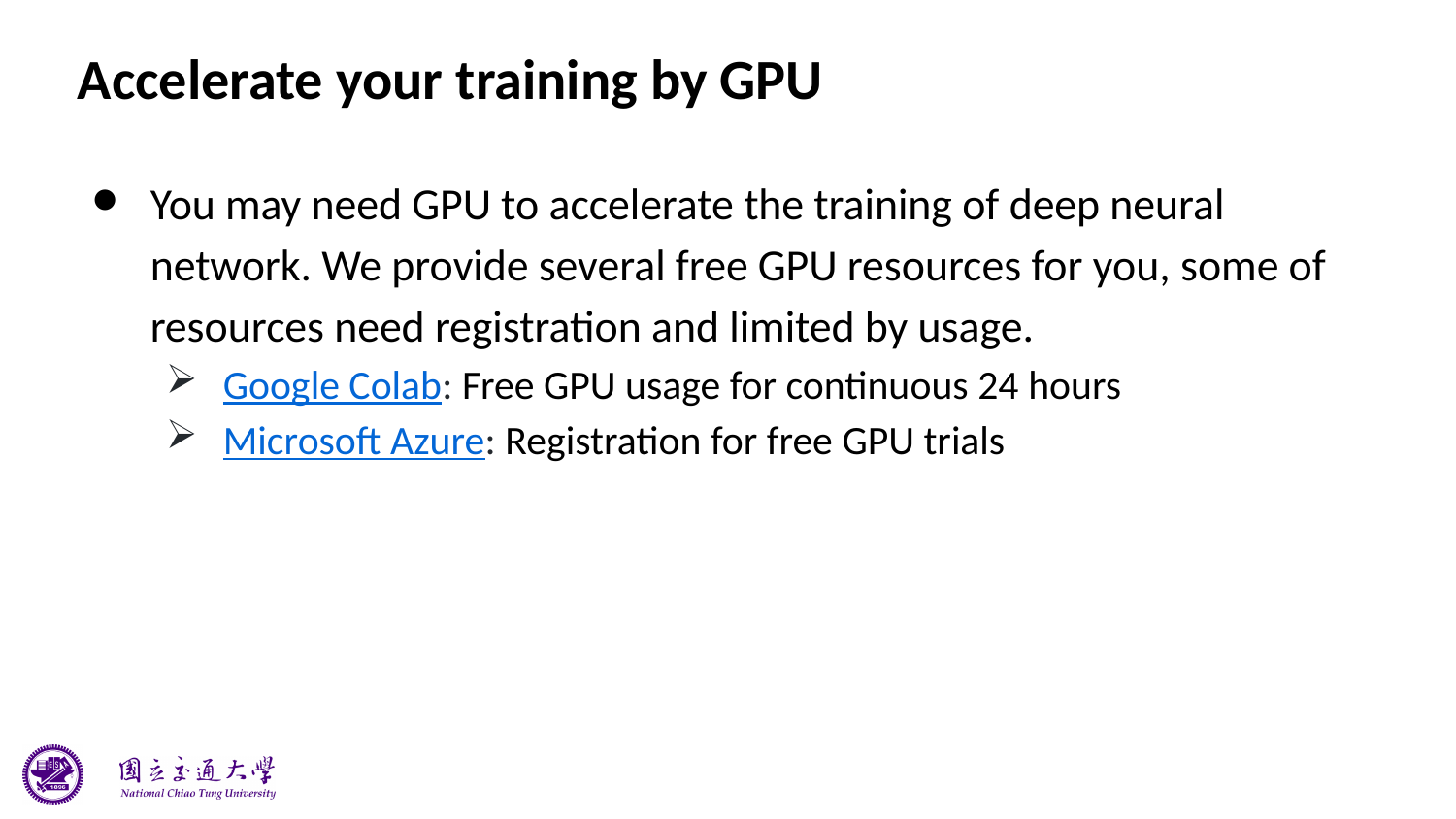

# Accelerate your training by GPU
You may need GPU to accelerate the training of deep neural network. We provide several free GPU resources for you, some of resources need registration and limited by usage.
Google Colab: Free GPU usage for continuous 24 hours
Microsoft Azure: Registration for free GPU trials